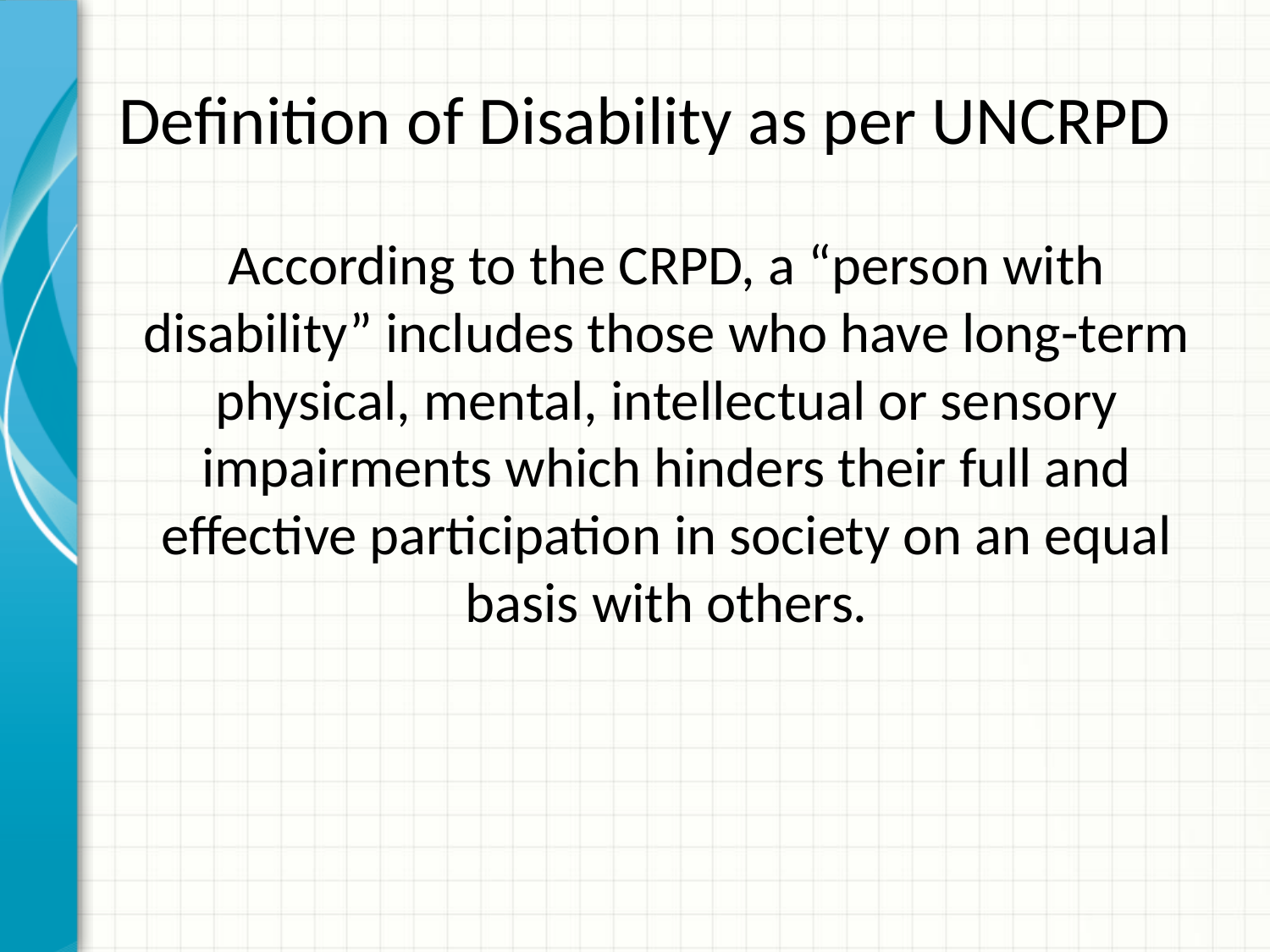

# Definition of Disability as per UNCRPD
According to the CRPD, a “person with disability” includes those who have long-term physical, mental, intellectual or sensory impairments which hinders their full and effective participation in society on an equal basis with others.